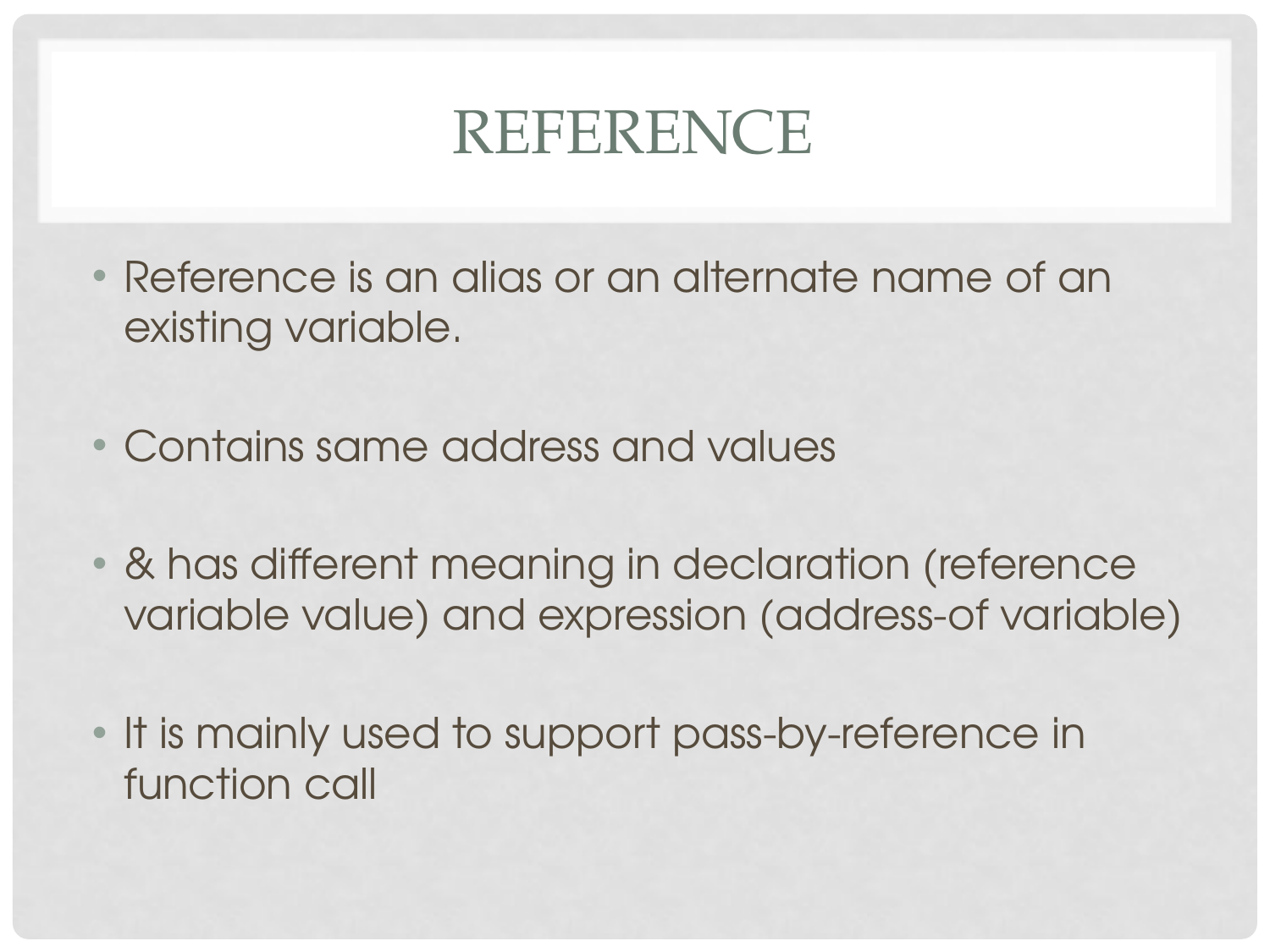

# Reference
Reference is an alias or an alternate name of an existing variable.

Contains same address and values

& has different meaning in declaration (reference variable value) and expression (address-of variable)

It is mainly used to support pass-by-reference in function call